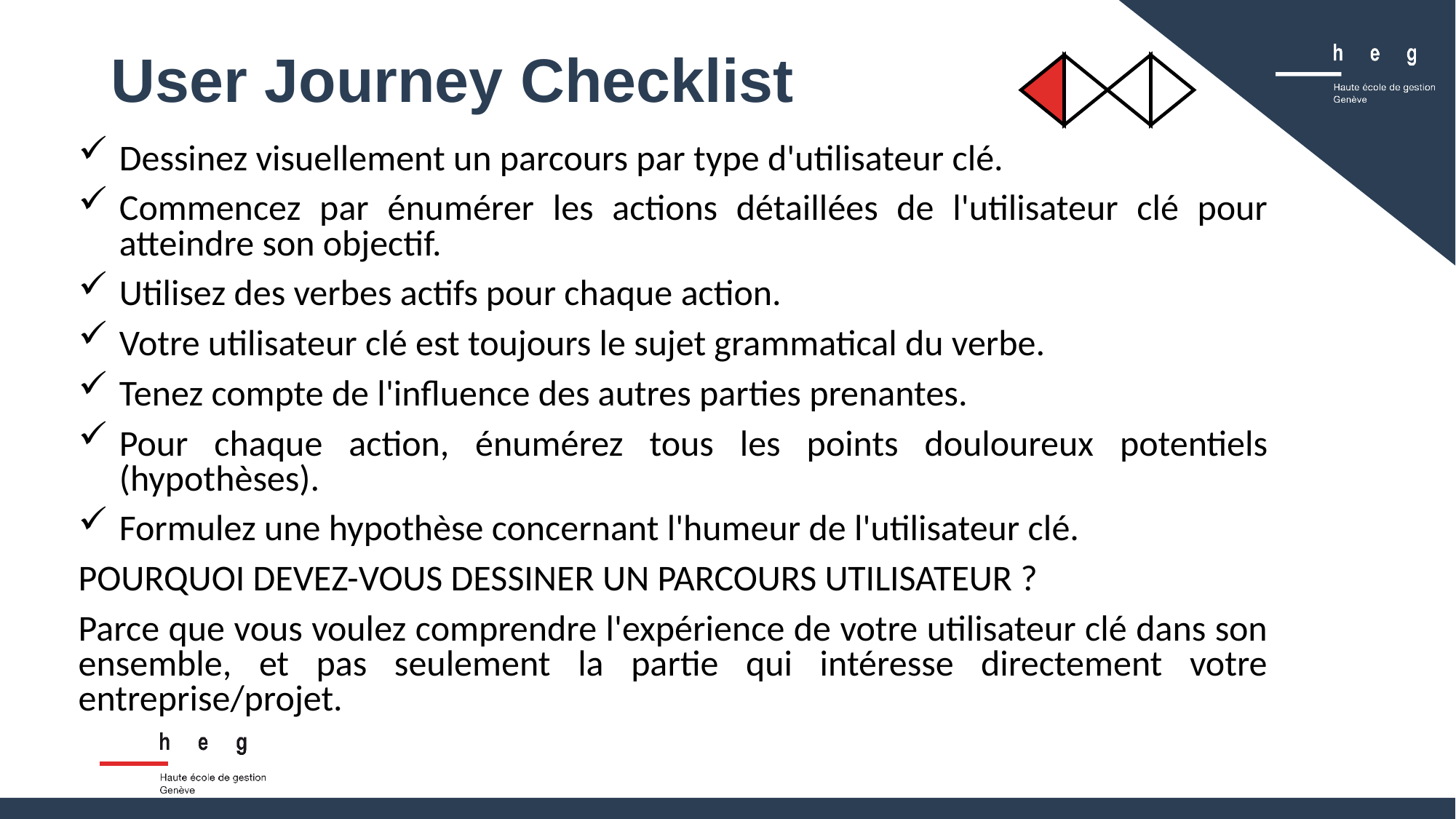

# User Journey Checklist

Dessinez visuellement un parcours par type d'utilisateur clé.
Commencez par énumérer les actions détaillées de l'utilisateur clé pour atteindre son objectif.
Utilisez des verbes actifs pour chaque action.
Votre utilisateur clé est toujours le sujet grammatical du verbe.
Tenez compte de l'influence des autres parties prenantes.
Pour chaque action, énumérez tous les points douloureux potentiels (hypothèses).
Formulez une hypothèse concernant l'humeur de l'utilisateur clé.
POURQUOI DEVEZ-VOUS DESSINER UN PARCOURS UTILISATEUR ?
Parce que vous voulez comprendre l'expérience de votre utilisateur clé dans son ensemble, et pas seulement la partie qui intéresse directement votre entreprise/projet.